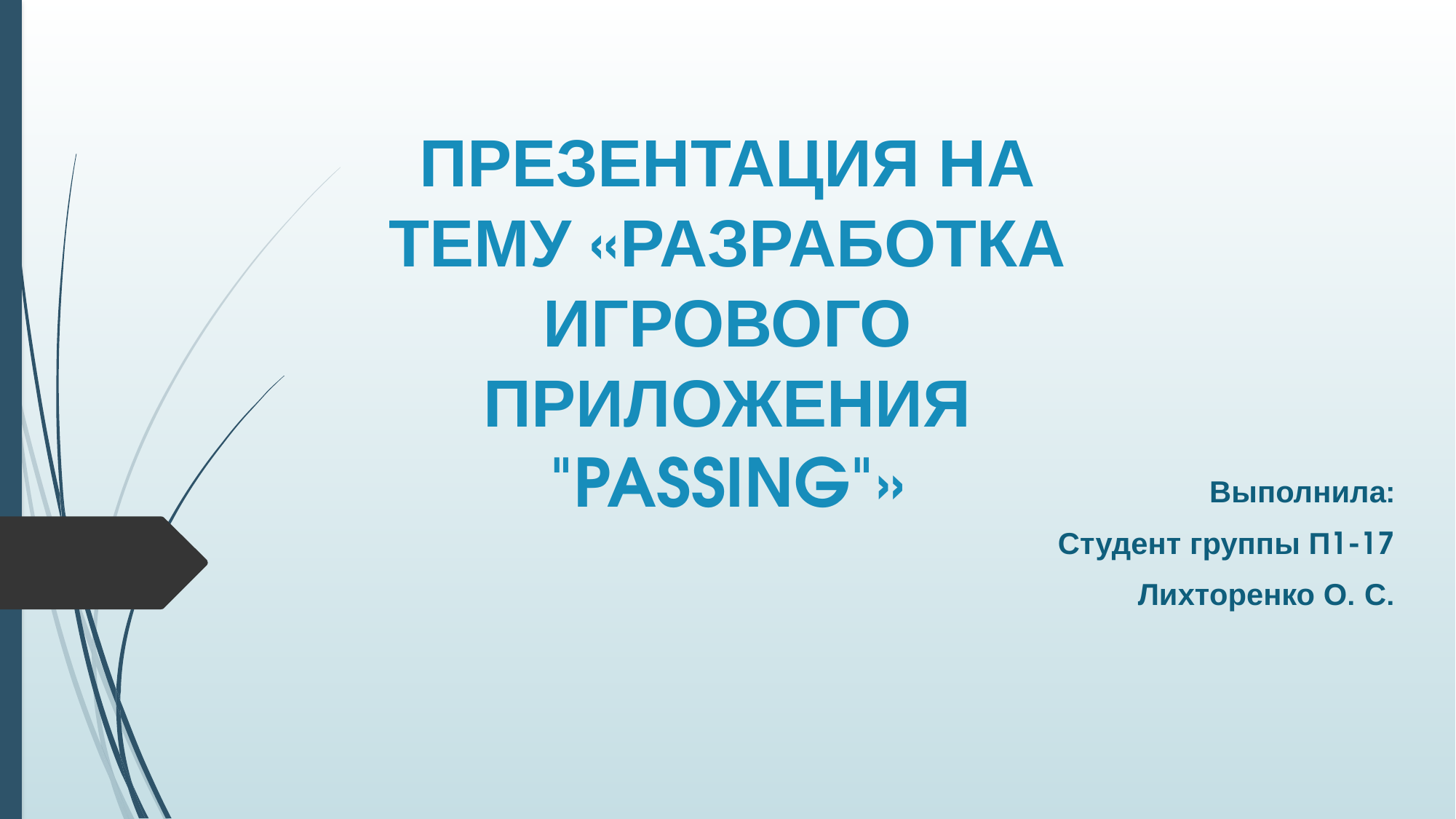

# ПРЕЗЕНТАЦИЯ НА ТЕМУ «РАЗРАБОТКА игрового приложения "Passing"»

Выполнила:
Студент группы П1-17
Лихторенко О. С.